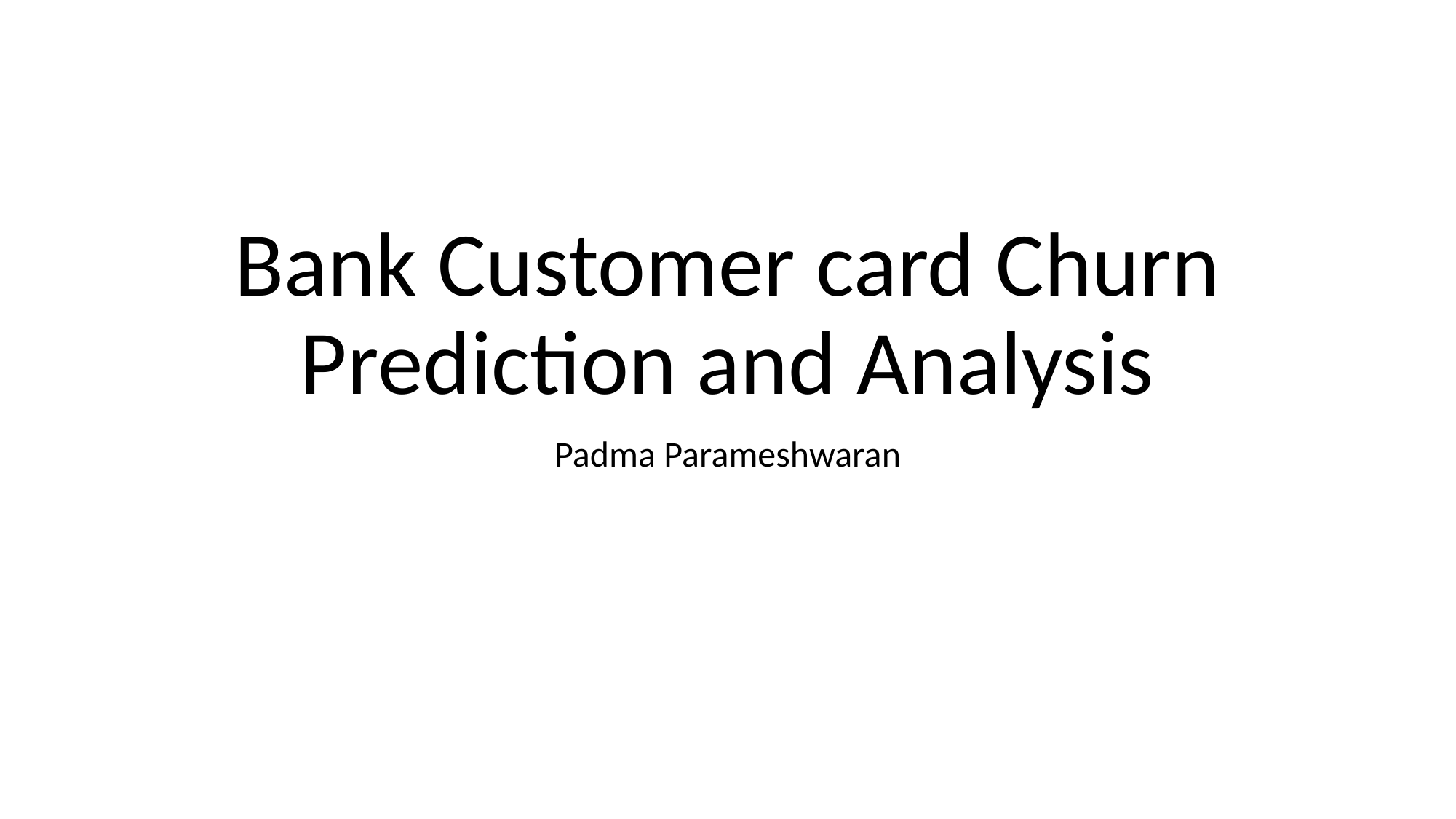

# Bank Customer card Churn Prediction and Analysis
Padma Parameshwaran